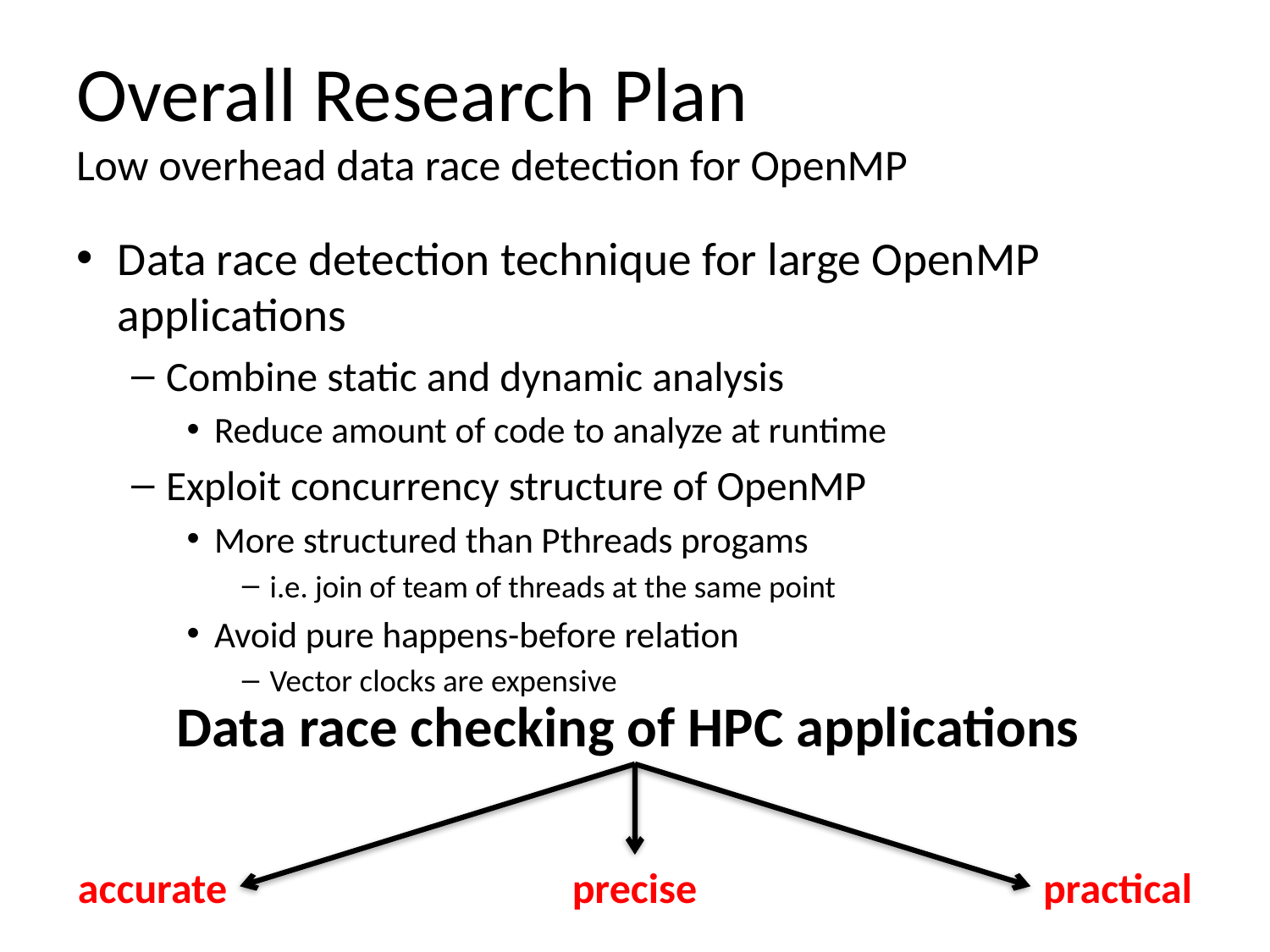

# Overall Research Plan Low overhead data race detection for OpenMP
Data race detection technique for large OpenMP applications
Combine static and dynamic analysis
Reduce amount of code to analyze at runtime
Exploit concurrency structure of OpenMP
More structured than Pthreads progams
i.e. join of team of threads at the same point
Avoid pure happens-before relation
Vector clocks are expensive
Data race checking of HPC applications
accurate
precise
practical